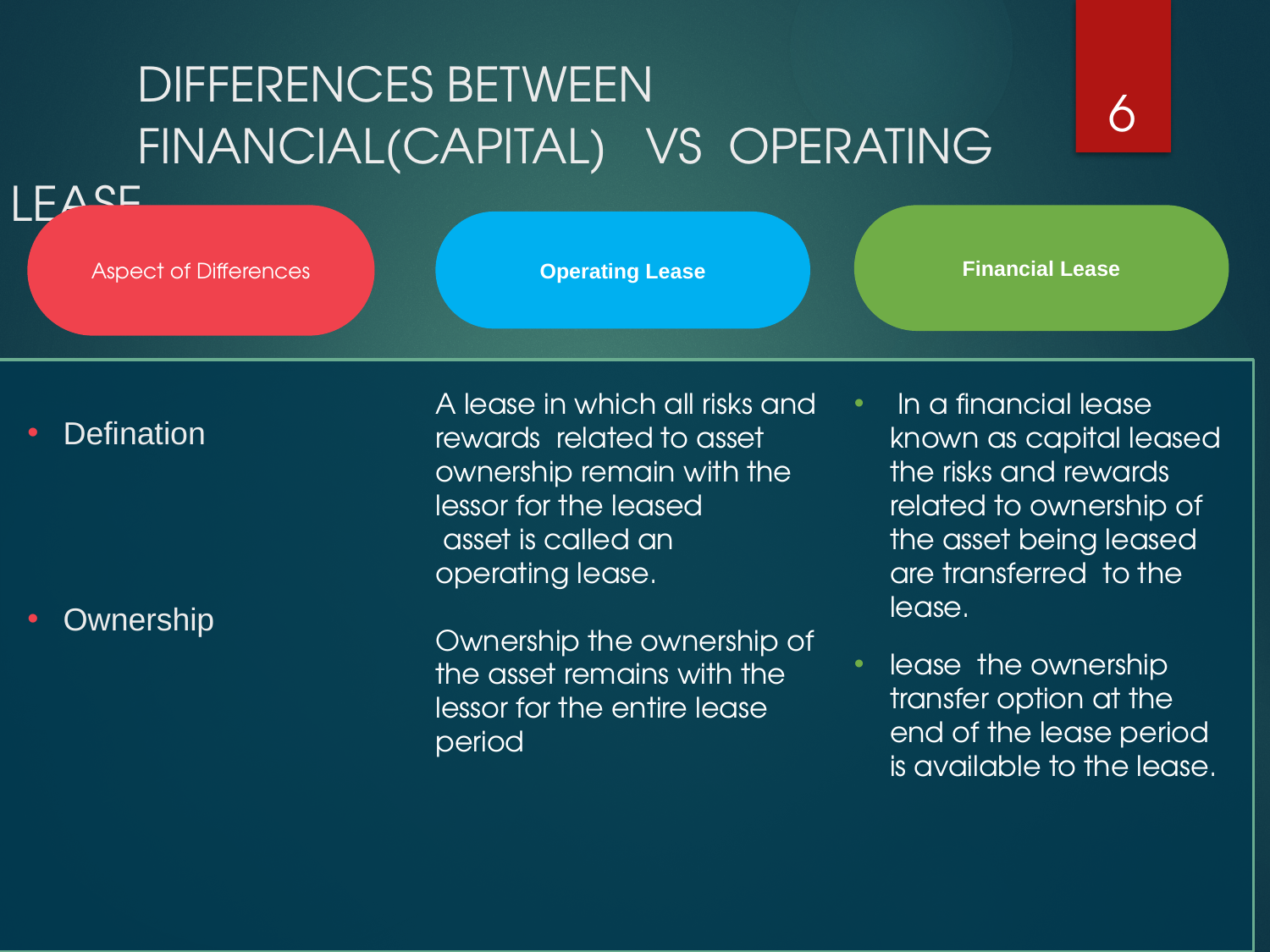

# DIFFERENCES BETWEEN FINANCIAL(CAPITAL)  	VS  OPERATING LEASE
6
Aspect of Differences
Financial Lease
Operating Lease

A lease in which all risks and rewards  related to asset ownership remain with the lessor for the leased
 asset is called an  operating lease.

Ownership the ownership of the asset remains with the lessor for the entire lease period

 In a financial lease known as capital leased the risks and rewards related to ownership of the asset being leased are transferred  to the lease.
lease  the ownership transfer option at the end of the lease period is available to the lease.
Defination

Ownership